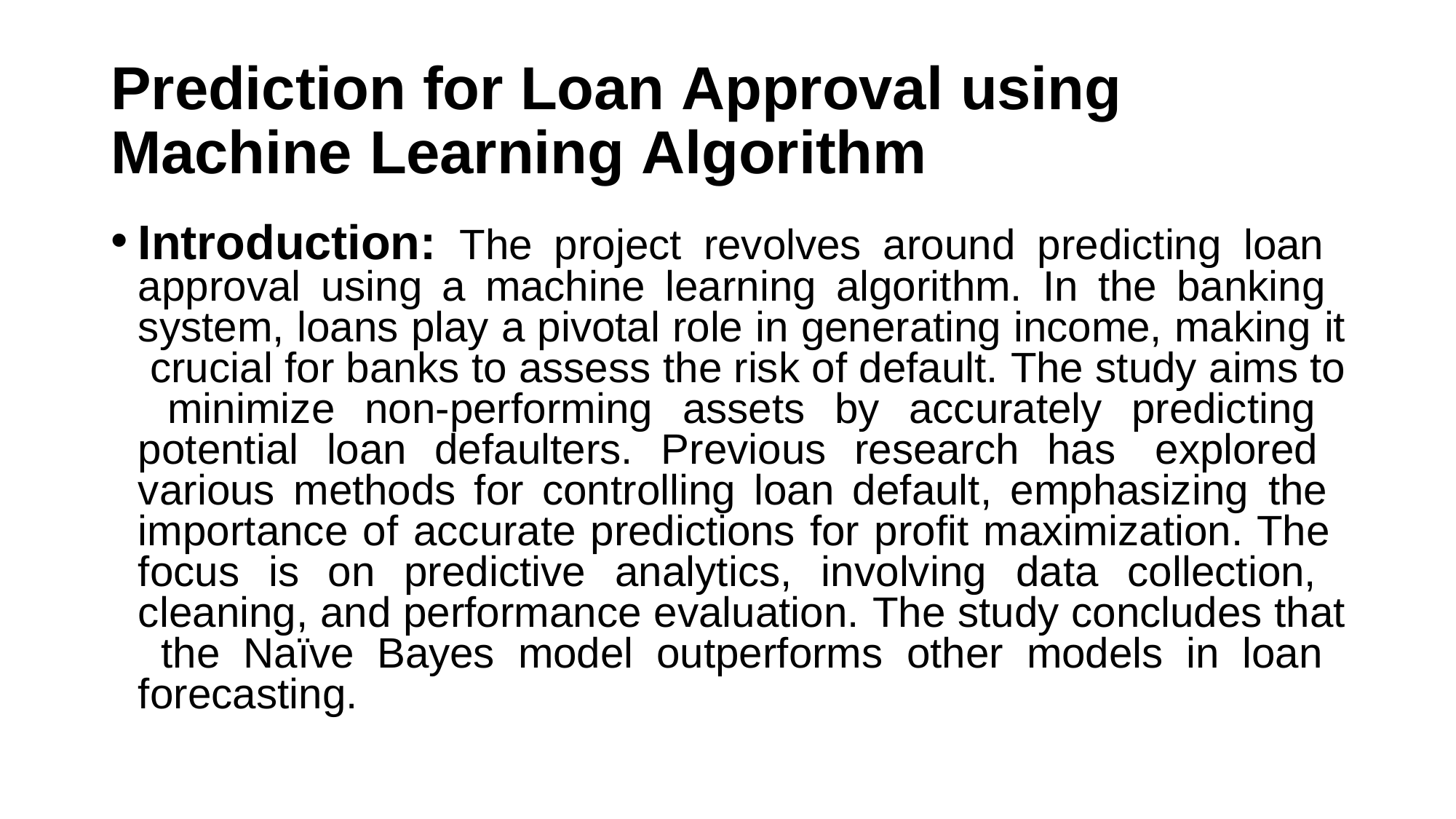

# Prediction for Loan Approval using  Machine Learning Algorithm
Introduction: The project revolves around predicting loan  approval using a machine learning algorithm. In the banking  system, loans play a pivotal role in generating income, making it  crucial for banks to assess the risk of default. The study aims to  minimize non-performing assets by accurately predicting  potential loan defaulters. Previous research has explored  various methods for controlling loan default, emphasizing the  importance of accurate predictions for profit maximization. The  focus is on predictive analytics, involving data collection,  cleaning, and performance evaluation. The study concludes that  the Naïve Bayes model outperforms other models in loan  forecasting.